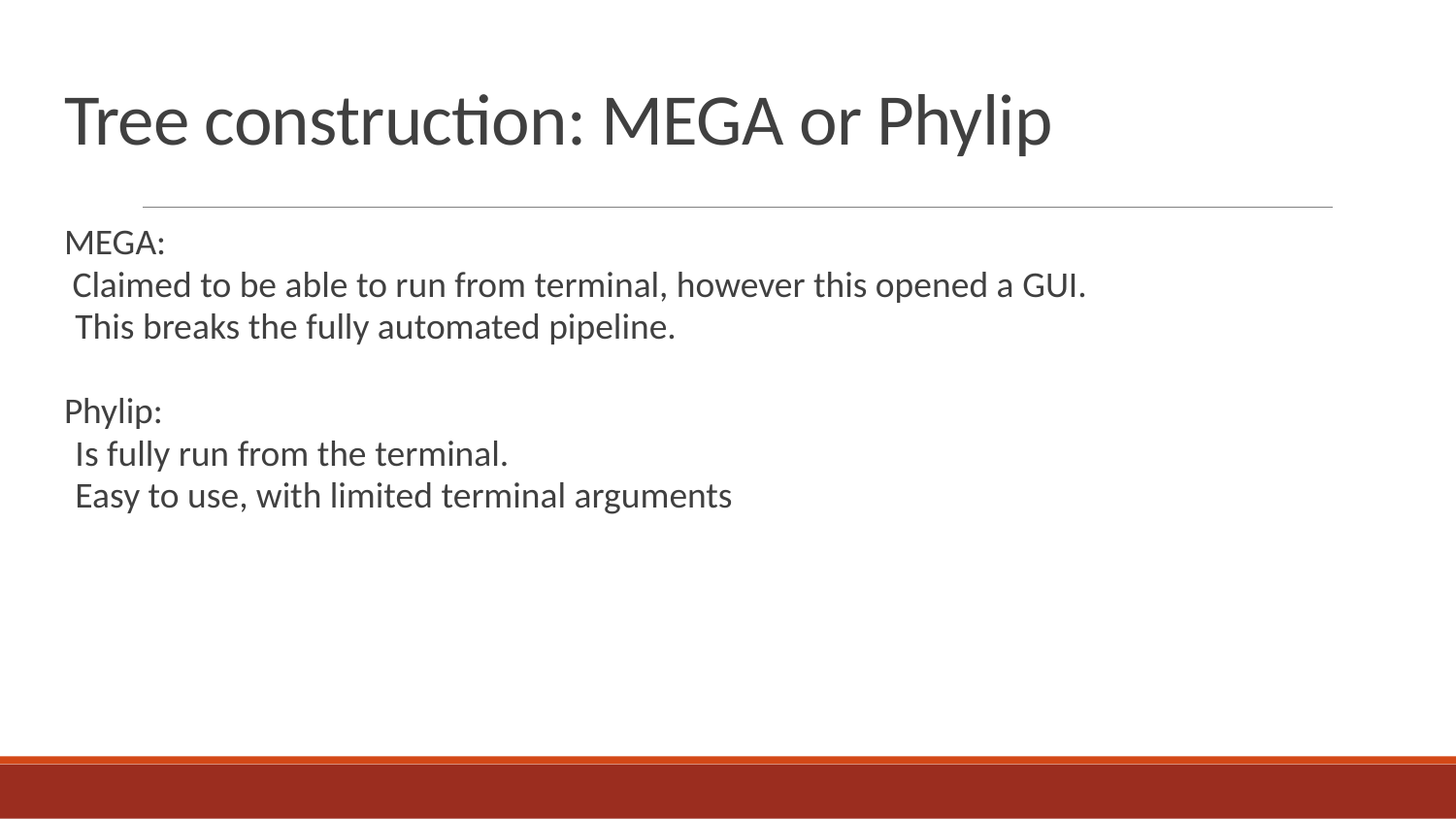

# Tree construction: MEGA or Phylip
MEGA:
 Claimed to be able to run from terminal, however this opened a GUI.
	This breaks the fully automated pipeline.

Phylip:
	Is fully run from the terminal.
	Easy to use, with limited terminal arguments